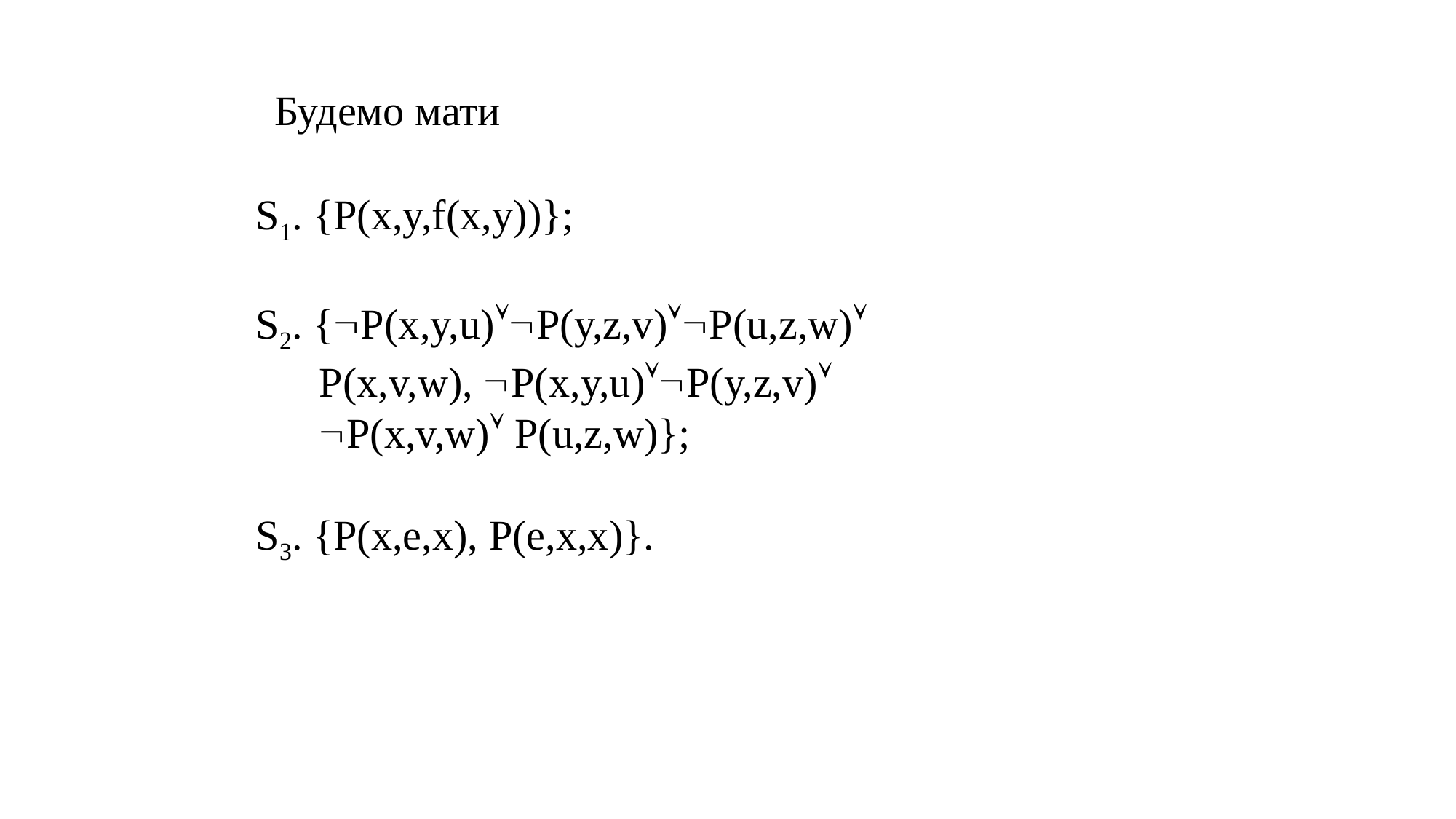

Будемо мати

      S1. {P(x,y,f(x,y))};

      S2. {¬P(x,y,u)∨¬P(y,z,v)∨¬P(u,z,w)∨
            P(x,v,w), ¬P(x,y,u)∨¬P(y,z,v)∨
            ¬P(x,v,w)∨ P(u,z,w)};

      S3. {P(x,e,x), P(e,x,x)}.